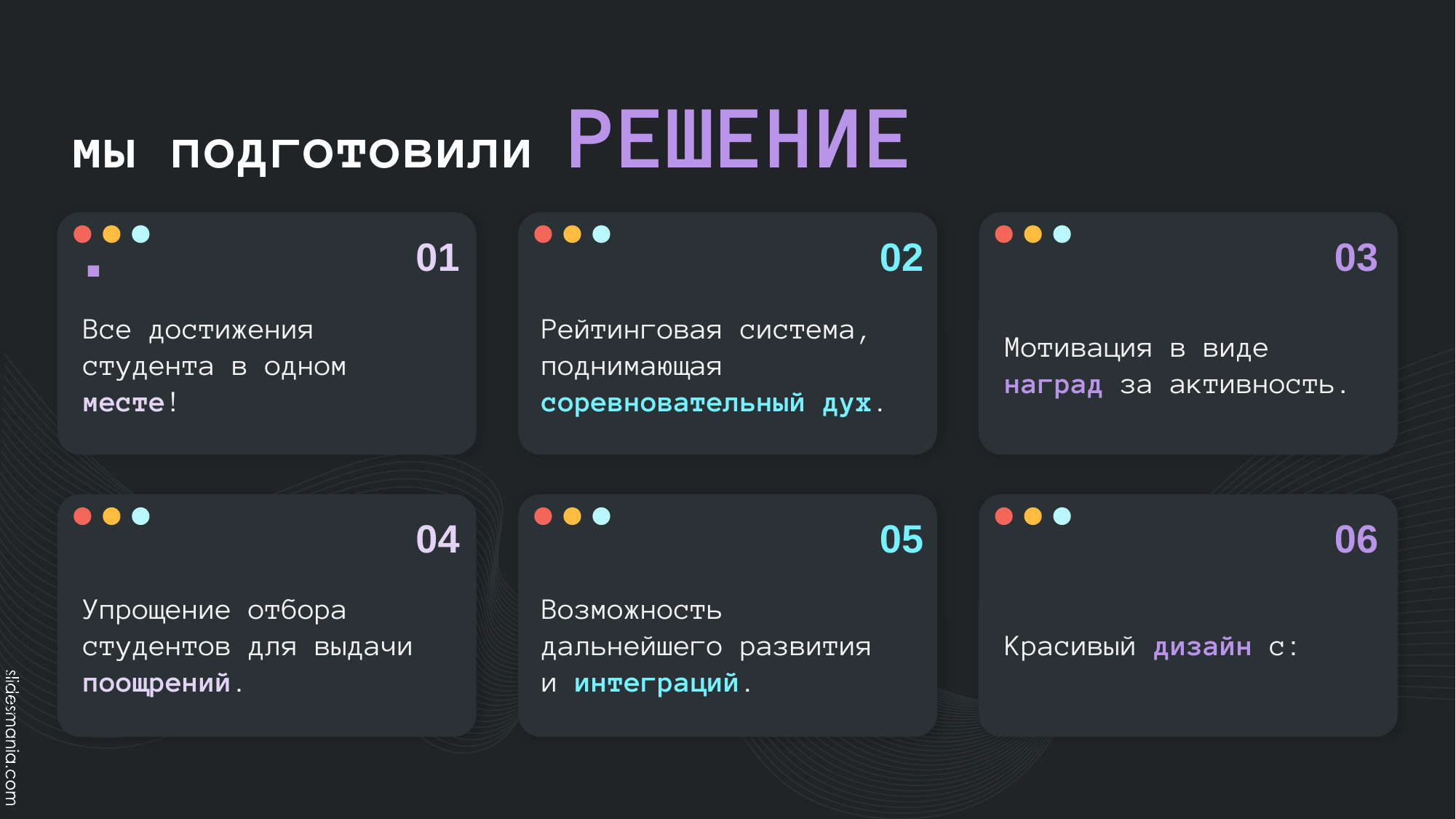

# мы подготовили РЕШЕНИЕ .
01
02
03
Все достижения студента в одном месте!
Рейтинговая система, поднимающая соревновательный дух.
Мотивация в виде наград за активность.
04
05
06
Упрощение отбора студентов для выдачи поощрений.
Возможность дальнейшего развития и интеграций.
Красивый дизайн с: